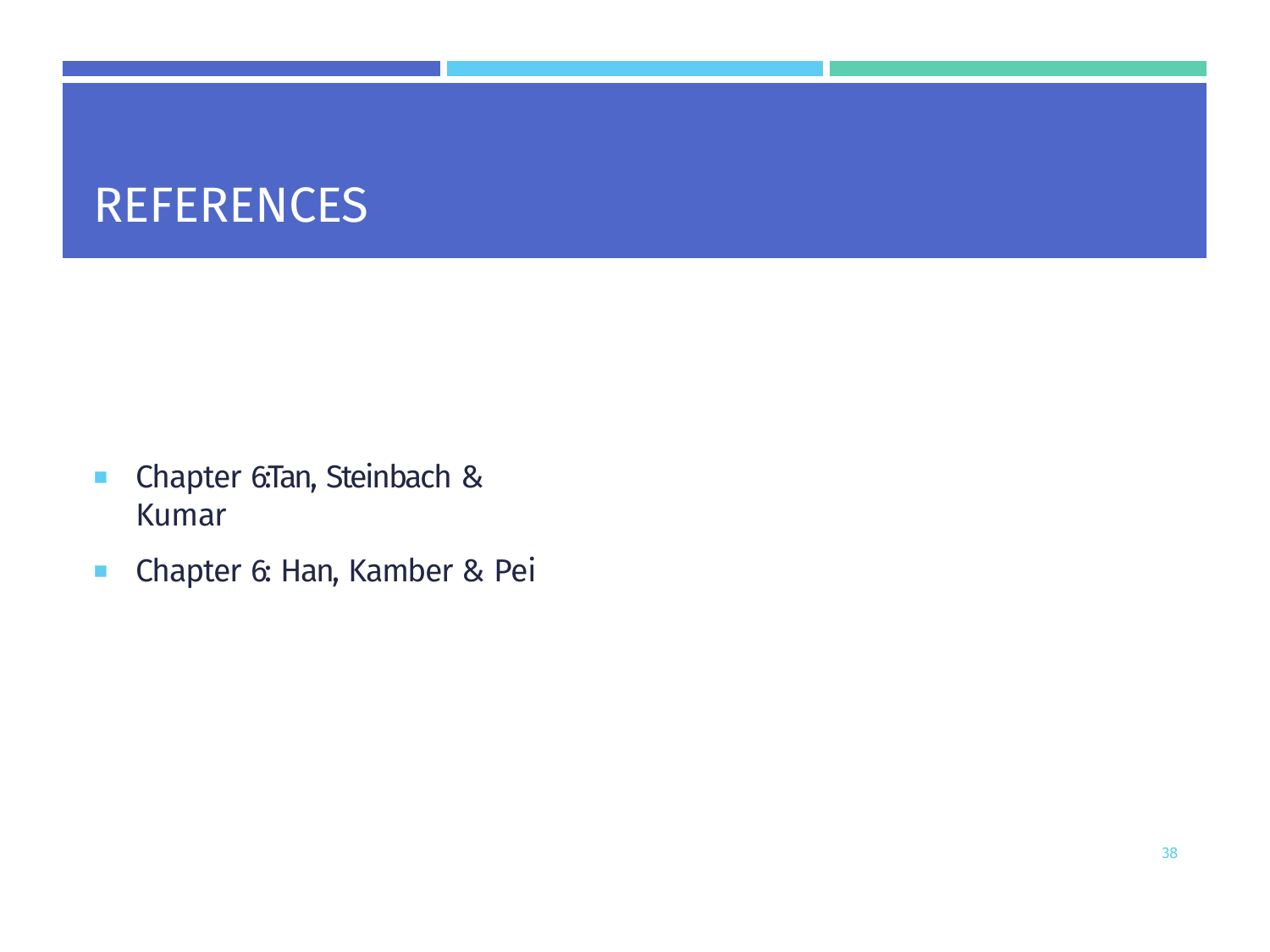

|  |  |  |
| --- | --- | --- |
| REFERENCES |  |  |
Chapter 6:Tan, Steinbach & Kumar
Chapter 6: Han, Kamber & Pei
38